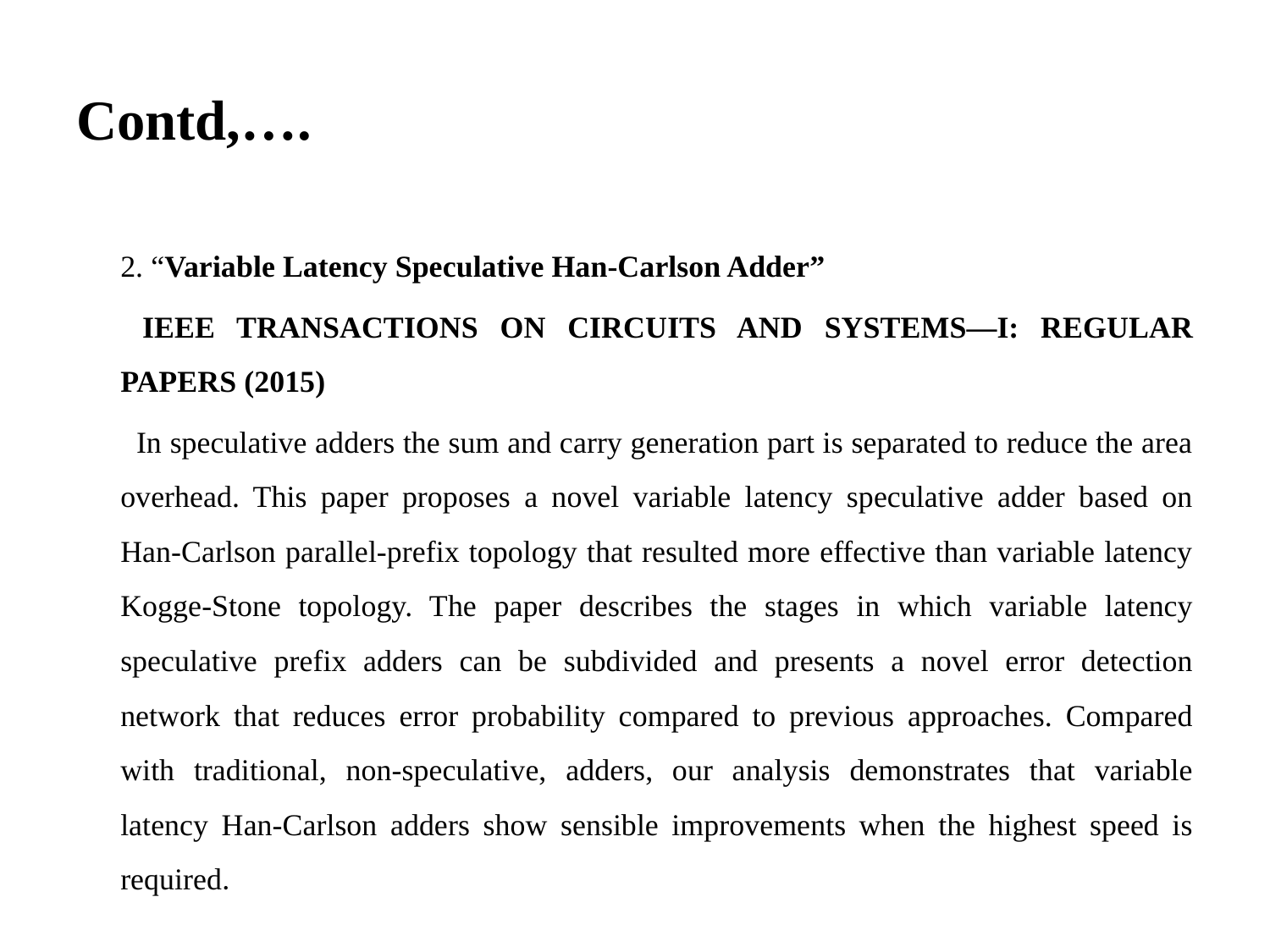

# Contd,….
	2. “Variable Latency Speculative Han-Carlson Adder”
	 IEEE TRANSACTIONS ON CIRCUITS AND SYSTEMS—I: REGULAR PAPERS (2015)
	  In speculative adders the sum and carry generation part is separated to reduce the area overhead. This paper proposes a novel variable latency speculative adder based on Han-Carlson parallel-prefix topology that resulted more effective than variable latency Kogge-Stone topology. The paper describes the stages in which variable latency speculative prefix adders can be subdivided and presents a novel error detection network that reduces error probability compared to previous approaches. Compared with traditional, non-speculative, adders, our analysis demonstrates that variable latency Han-Carlson adders show sensible improvements when the highest speed is required.